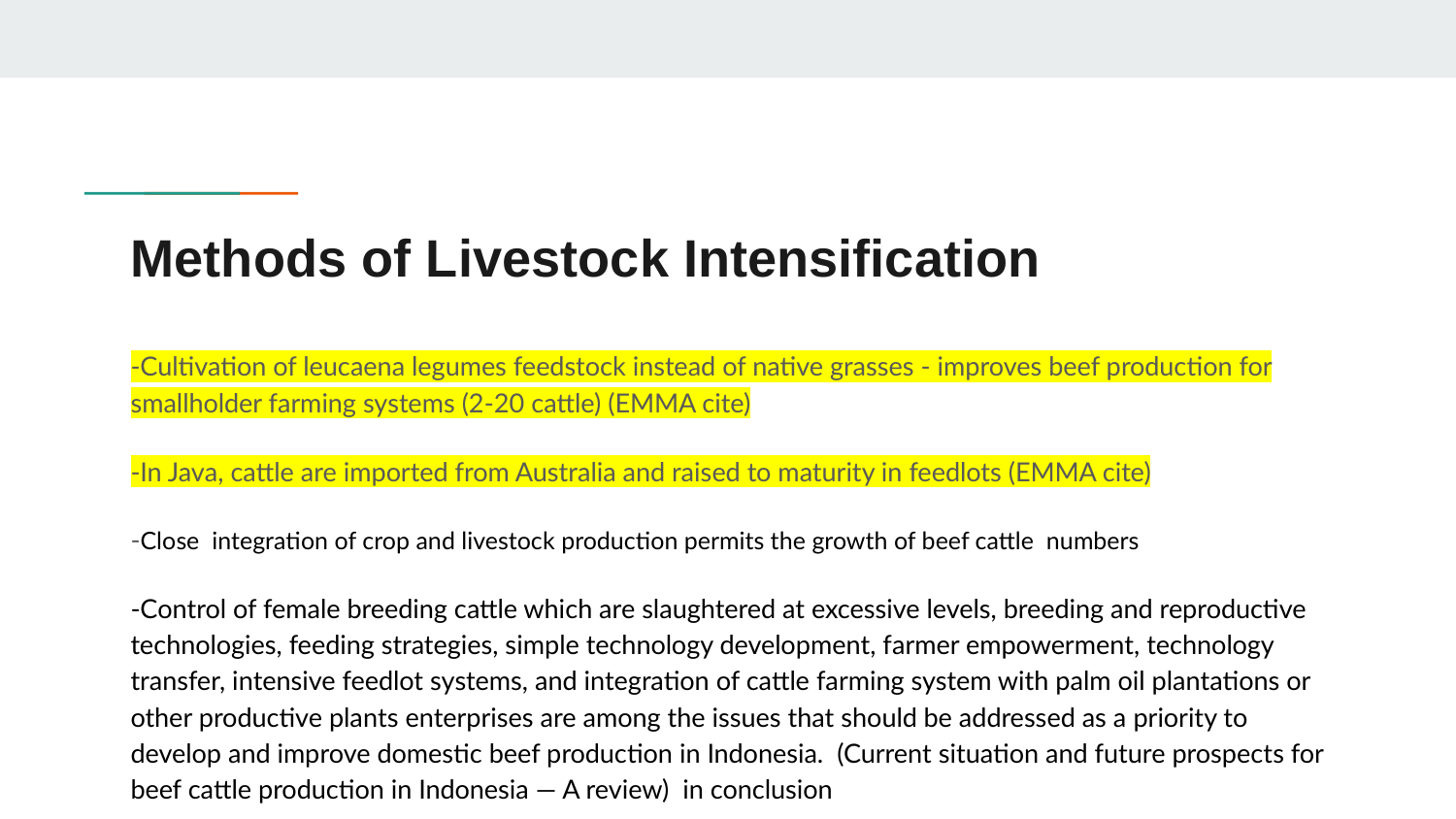

# Methods of Livestock Intensification
-Cultivation of leucaena legumes feedstock instead of native grasses - improves beef production for smallholder farming systems (2-20 cattle) (EMMA cite)
-In Java, cattle are imported from Australia and raised to maturity in feedlots (EMMA cite)
-Close  integration of crop and livestock production permits the growth of beef cattle  numbers
-Control of female breeding cattle which are slaughtered at excessive levels, breeding and reproductive technologies, feeding strategies, simple technology development, farmer empowerment, technology transfer, intensive feedlot systems, and integration of cattle farming system with palm oil plantations or other productive plants enterprises are among the issues that should be addressed as a priority to develop and improve domestic beef production in Indonesia.  (Current situation and future prospects for beef cattle production in Indonesia — A review)  in conclusion